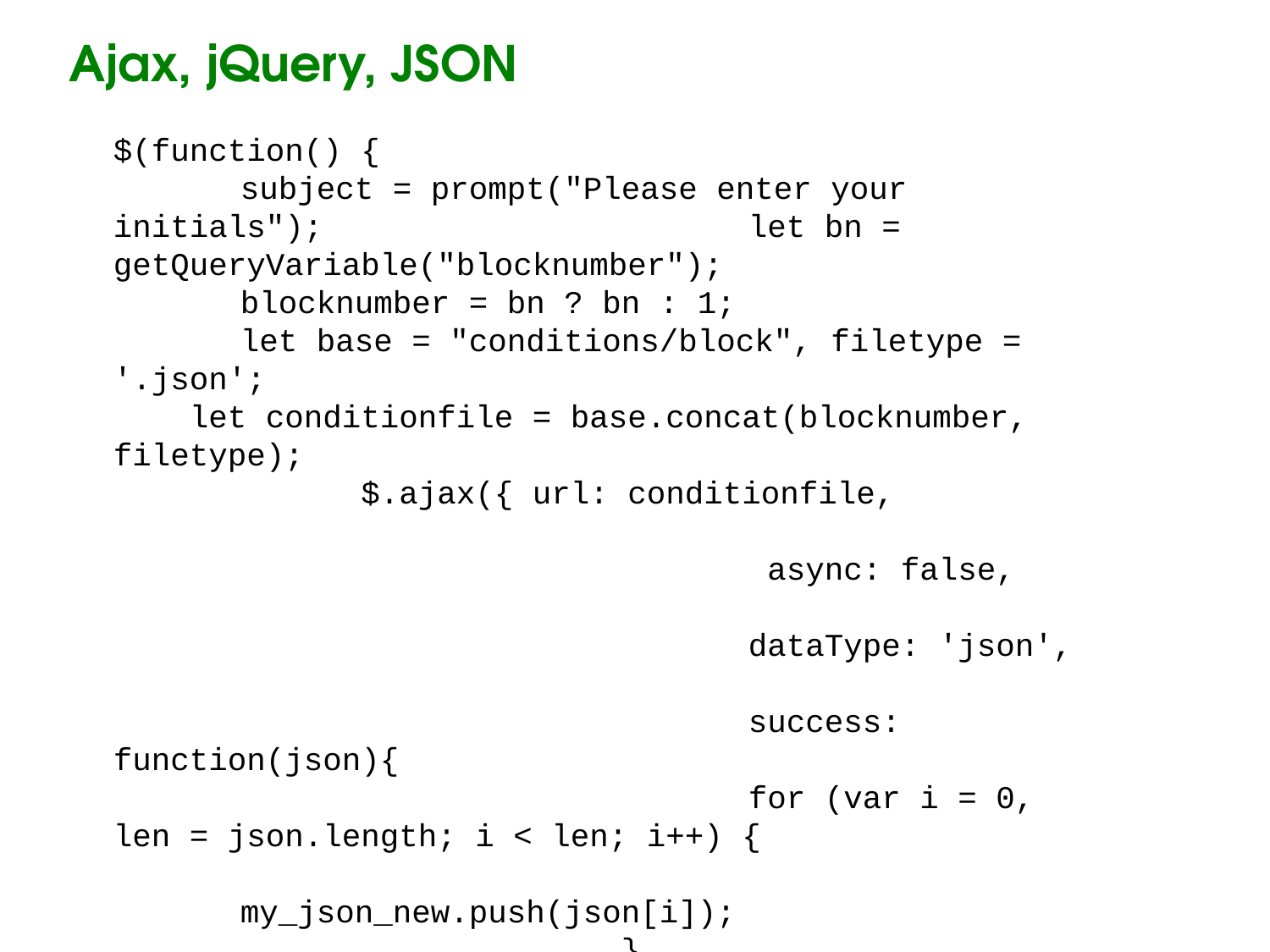

# Ajax, jQuery, JSON
$(function() {
	subject = prompt("Please enter your initials");                	let bn = getQueryVariable("blocknumber");                	blocknumber = bn ? bn : 1;
	let base = "conditions/block", filetype = '.json';
    let conditionfile = base.concat(blocknumber, filetype);
             $.ajax({ url: conditionfile,
					 async: false,
					dataType: 'json',
					success: function(json){                        							for (var i = 0, len = json.length; i < len; i++) {                            							my_json_new.push(json[i]);                        				}
 				}
		});
});